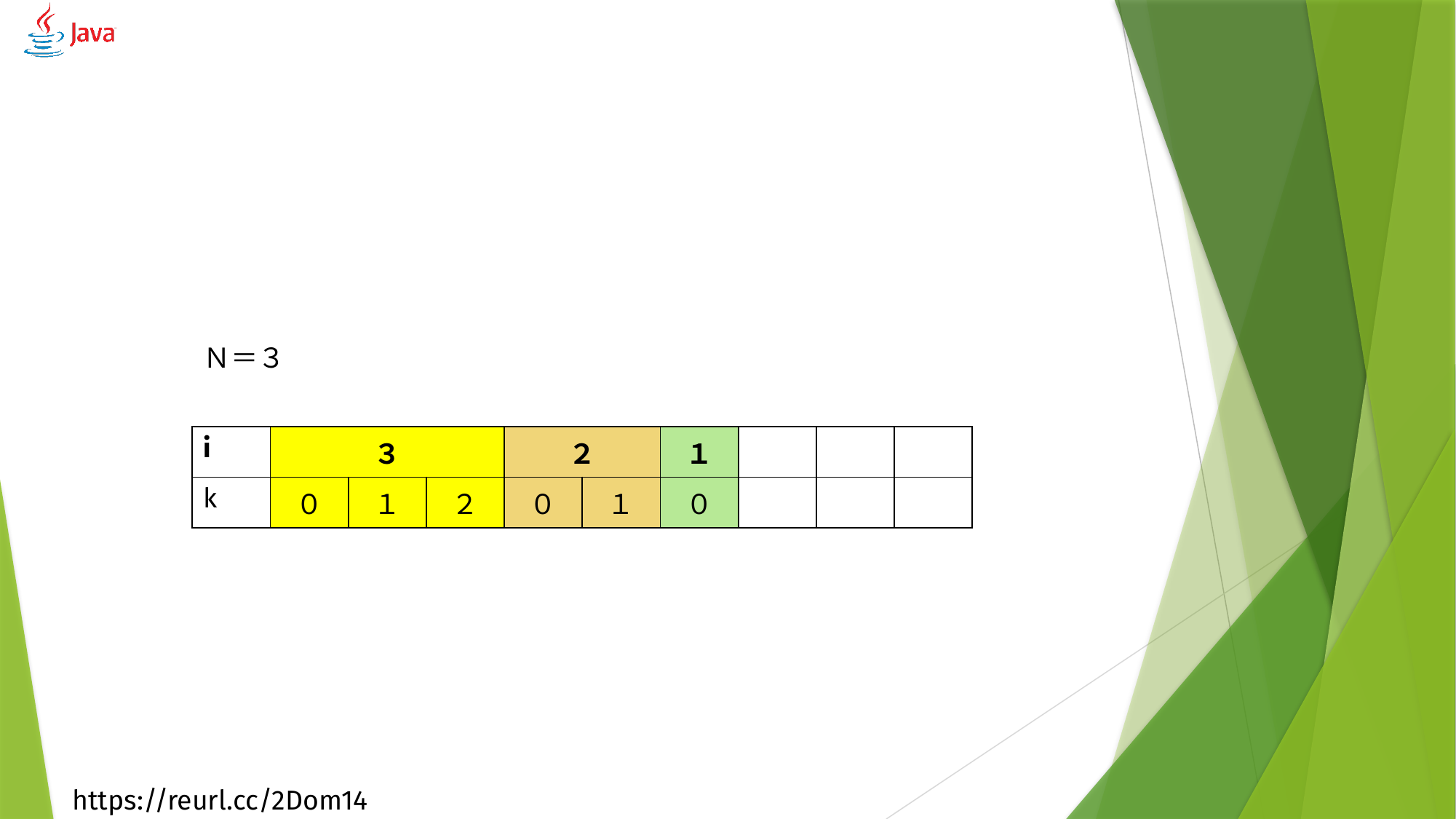

#
Ｎ＝３
| i | ３ |  |  | ２ |  | １ |  |  |  |
| --- | --- | --- | --- | --- | --- | --- | --- | --- | --- |
| k | ０ | １ | ２ | ０ | １ | ０ |  |  |  |